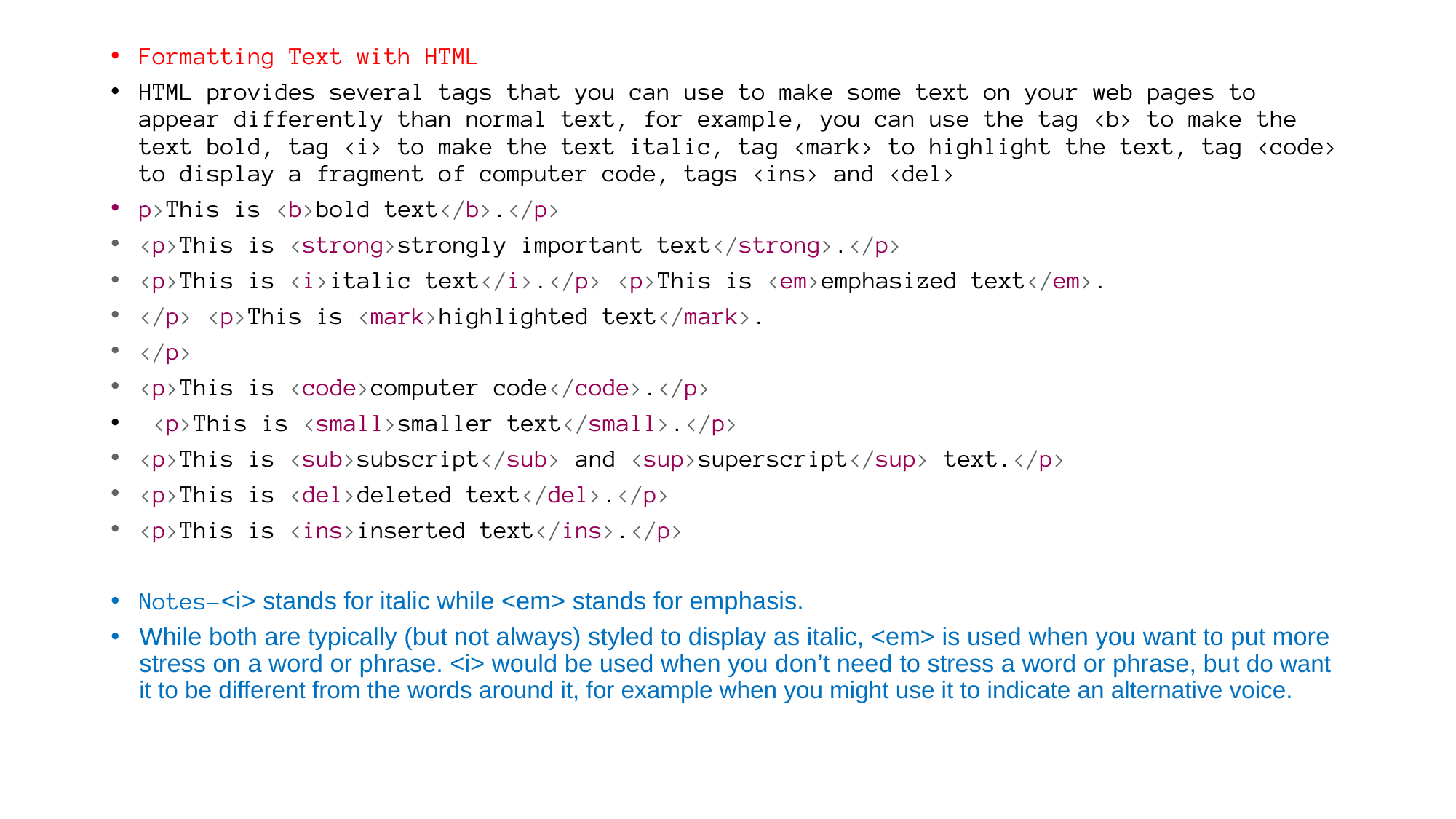

Formatting Text with HTML
HTML provides several tags that you can use to make some text on your web pages to appear differently than normal text, for example, you can use the tag <b> to make the text bold, tag <i> to make the text italic, tag <mark> to highlight the text, tag <code> to display a fragment of computer code, tags <ins> and <del>
p>This is <b>bold text</b>.</p>
<p>This is <strong>strongly important text</strong>.</p>
<p>This is <i>italic text</i>.</p> <p>This is <em>emphasized text</em>.
</p> <p>This is <mark>highlighted text</mark>.
</p>
<p>This is <code>computer code</code>.</p>
 <p>This is <small>smaller text</small>.</p>
<p>This is <sub>subscript</sub> and <sup>superscript</sup> text.</p>
<p>This is <del>deleted text</del>.</p>
<p>This is <ins>inserted text</ins>.</p>

Notes-<i> stands for italic while <em> stands for emphasis.
While both are typically (but not always) styled to display as italic, <em> is used when you want to put more stress on a word or phrase. <i> would be used when you don’t need to stress a word or phrase, but do want it to be different from the words around it, for example when you might use it to indicate an alternative voice.